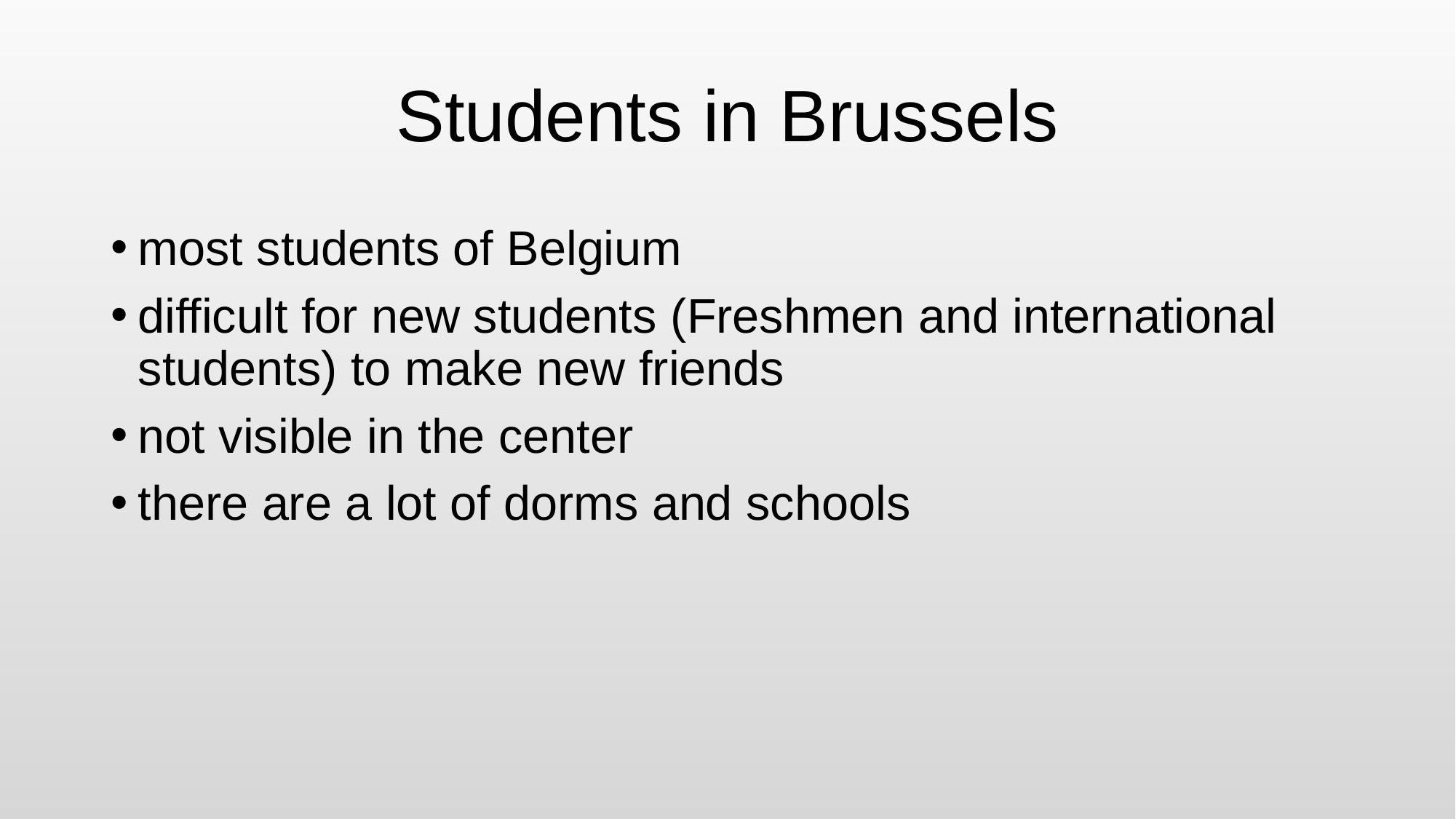

# Students in Brussels
most students of Belgium
difficult for new students (Freshmen and international students) to make new friends
not visible in the center
there are a lot of dorms and schools